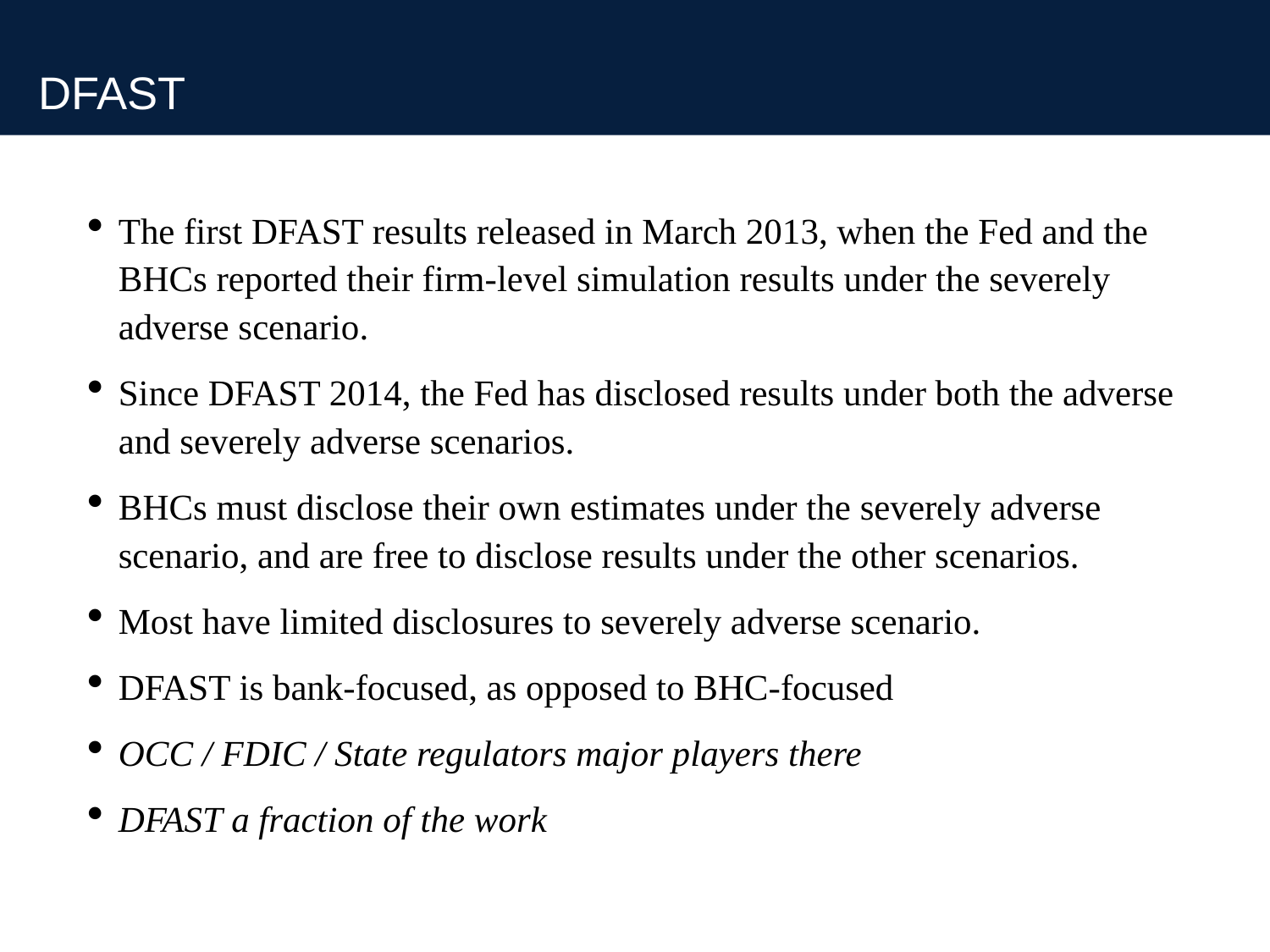

# DFAST
The first DFAST results released in March 2013, when the Fed and the BHCs reported their firm‐level simulation results under the severely adverse scenario.
Since DFAST 2014, the Fed has disclosed results under both the adverse and severely adverse scenarios.
BHCs must disclose their own estimates under the severely adverse scenario, and are free to disclose results under the other scenarios.
Most have limited disclosures to severely adverse scenario.
DFAST is bank-focused, as opposed to BHC-focused
OCC / FDIC / State regulators major players there
DFAST a fraction of the work